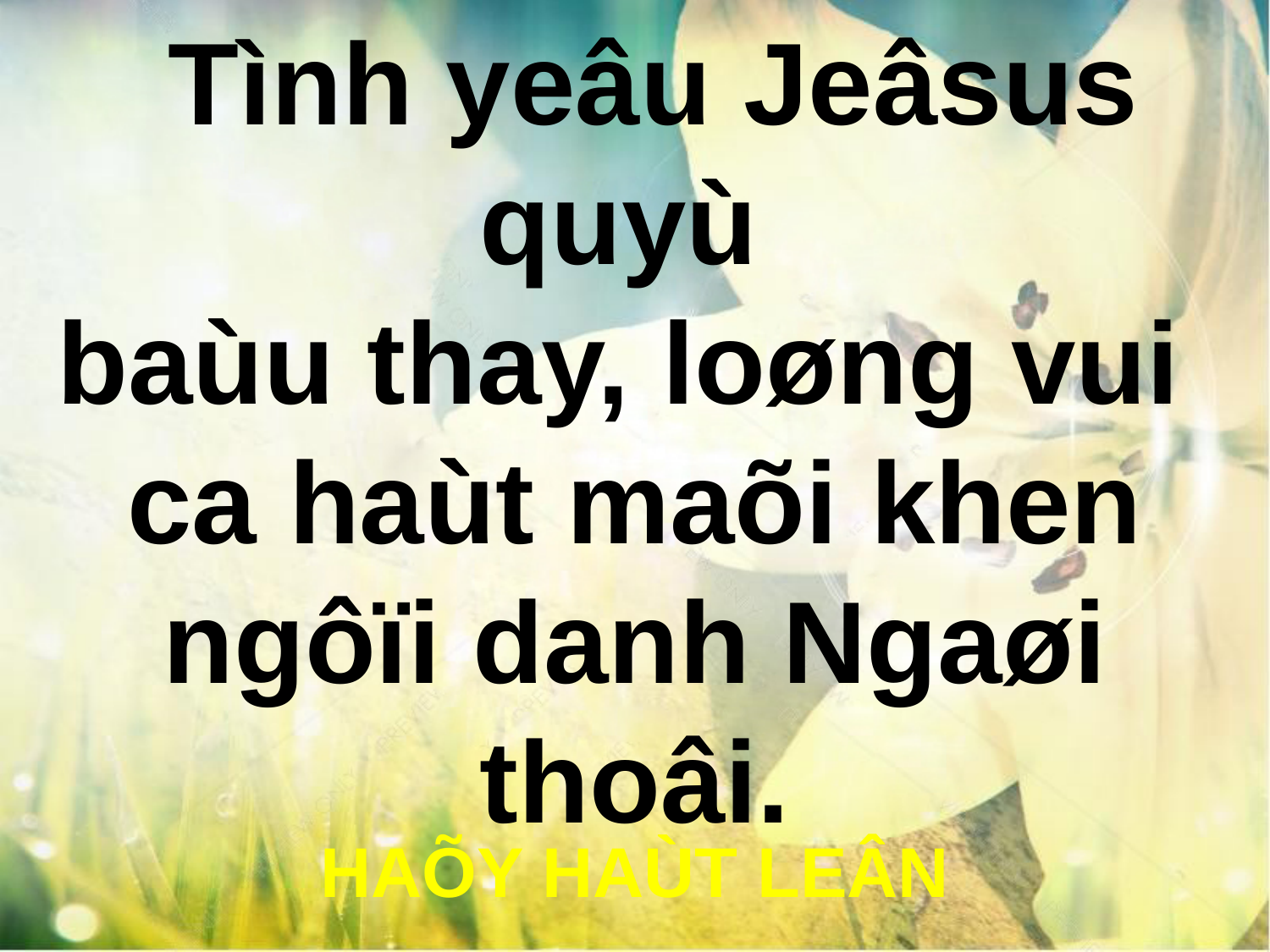

Tình yeâu Jeâsus quyù
baùu thay, loøng vui
ca haùt maõi khen ngôïi danh Ngaøi thoâi.
HAÕY HAÙT LEÂN